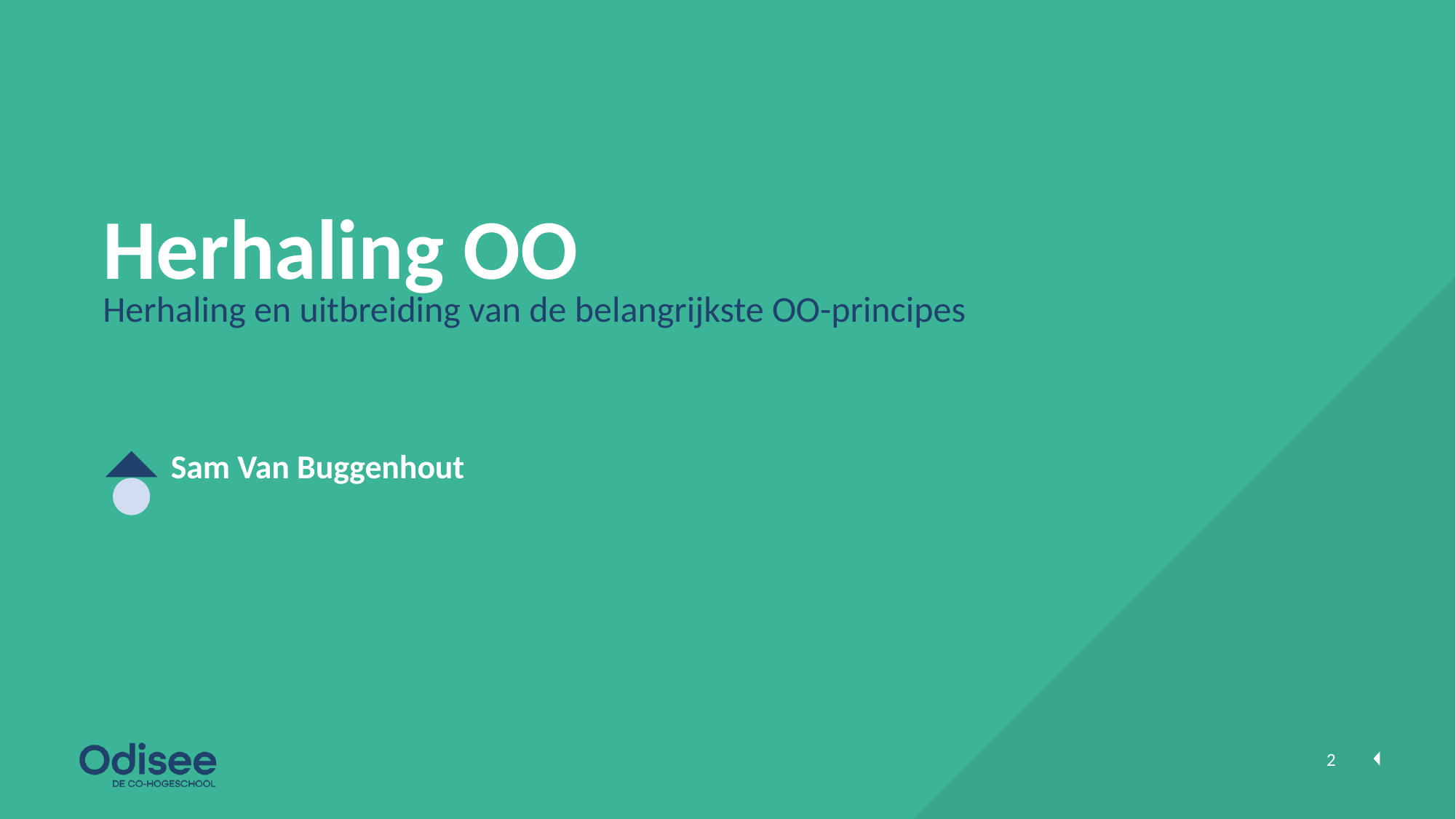

# Herhaling OO
Herhaling en uitbreiding van de belangrijkste OO-principes
Sam Van Buggenhout

2